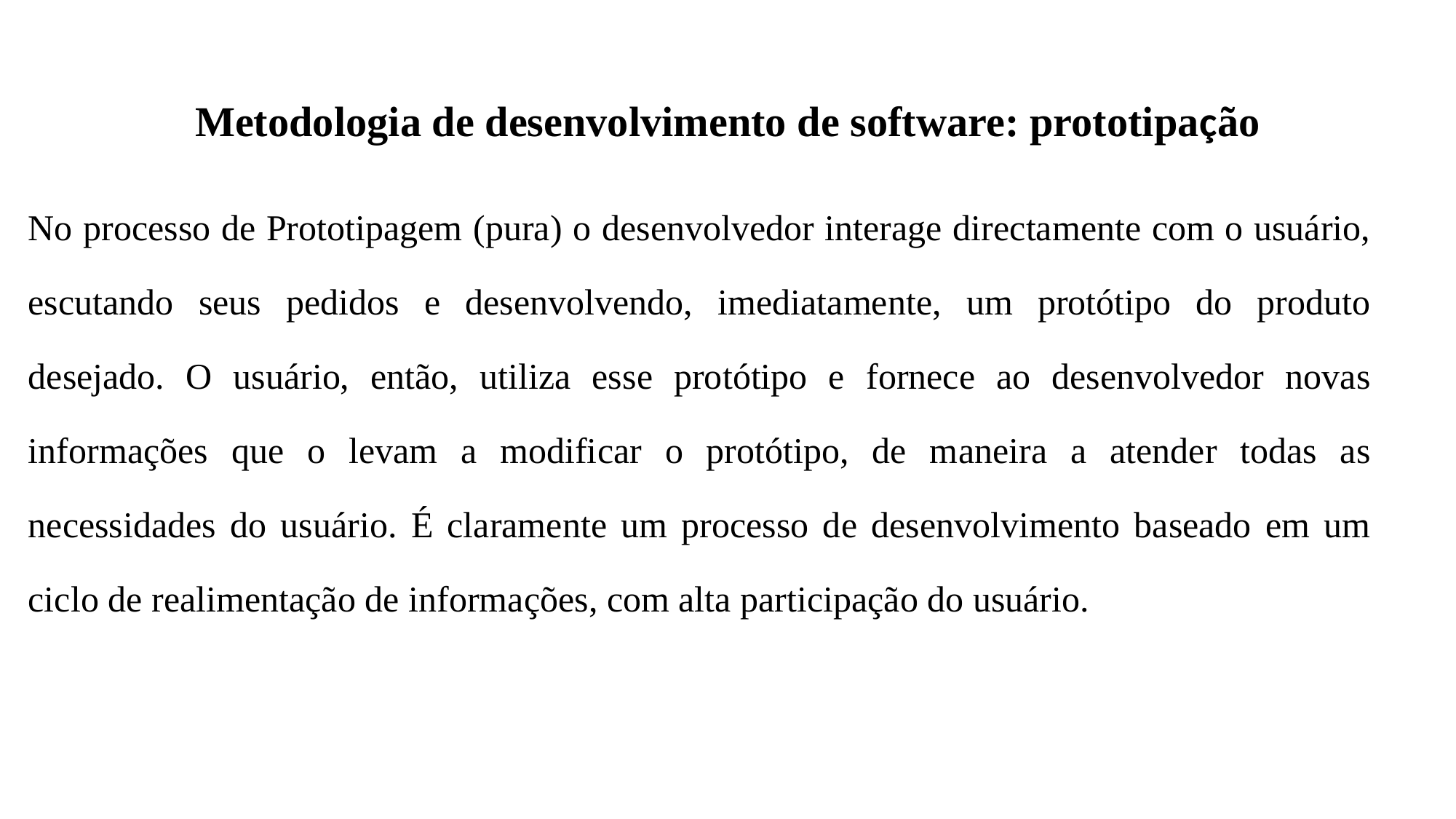

# Metodologia de desenvolvimento de software: prototipação
No processo de Prototipagem (pura) o desenvolvedor interage directamente com o usuário, escutando seus pedidos e desenvolvendo, imediatamente, um protótipo do produto desejado. O usuário, então, utiliza esse protótipo e fornece ao desenvolvedor novas informações que o levam a modificar o protótipo, de maneira a atender todas as necessidades do usuário. É claramente um processo de desenvolvimento baseado em um ciclo de realimentação de informações, com alta participação do usuário.